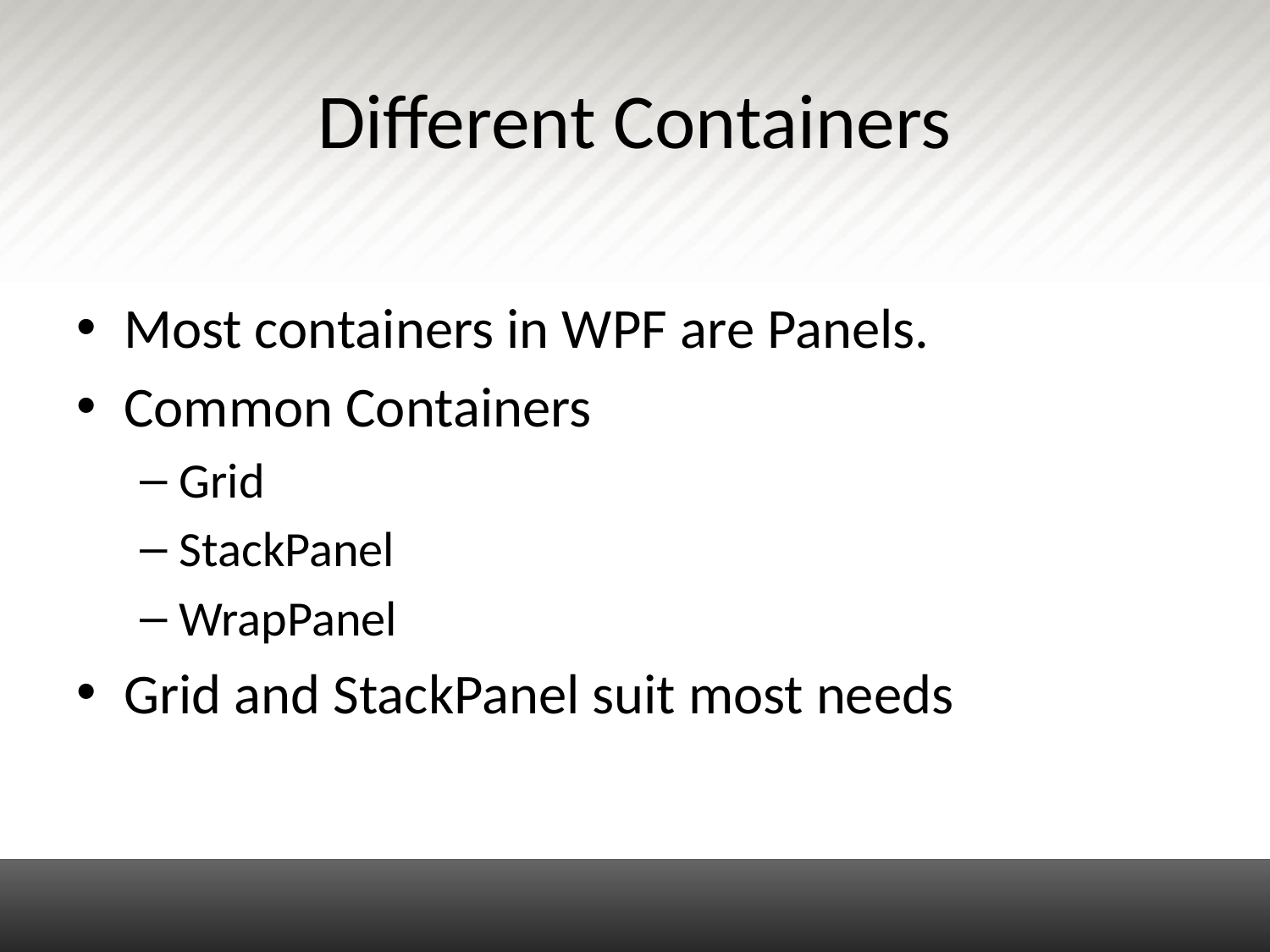

# Different Containers
Most containers in WPF are Panels.
Common Containers
Grid
StackPanel
WrapPanel
Grid and StackPanel suit most needs